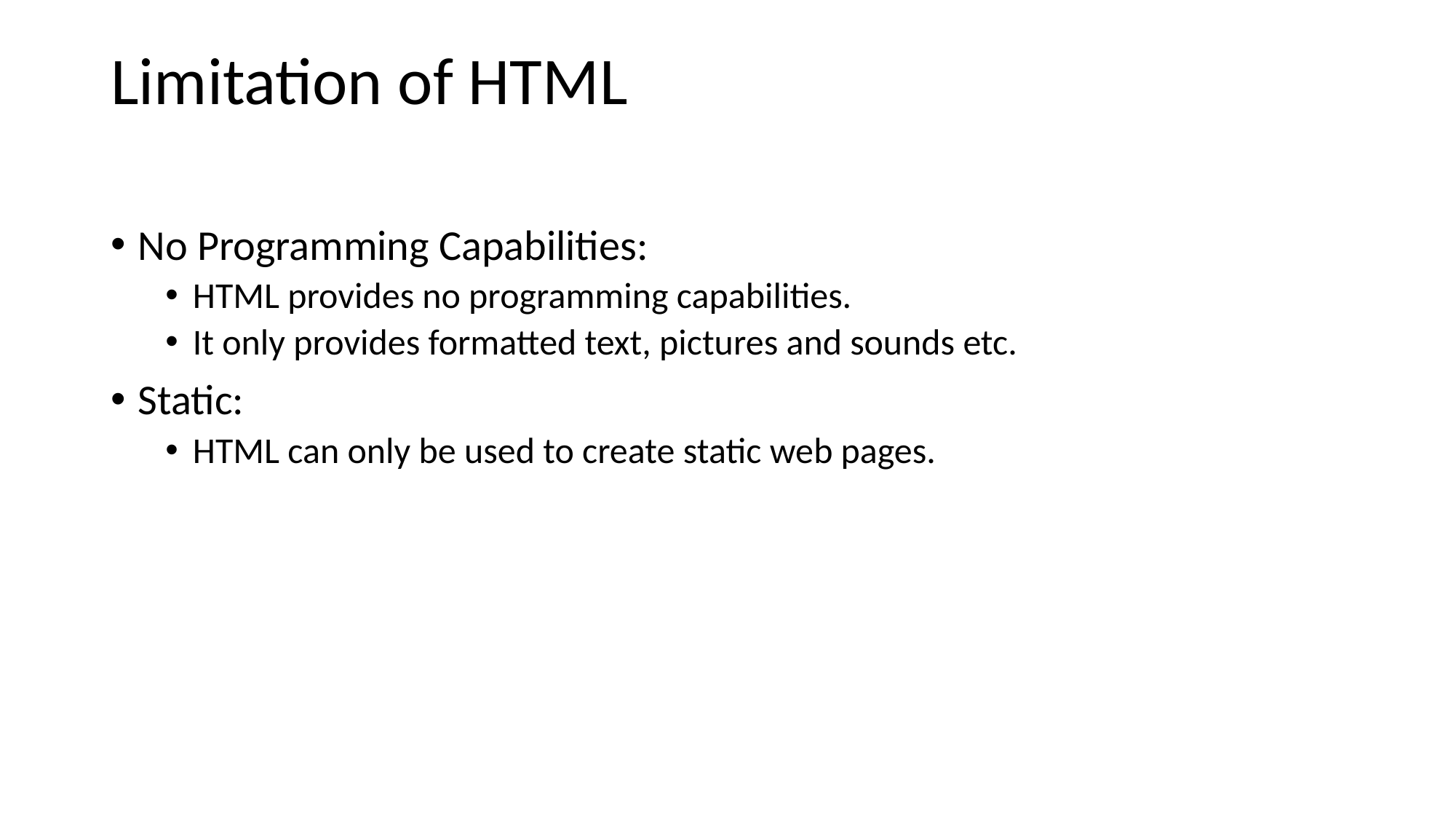

# Limitation of HTML
No Programming Capabilities:
HTML provides no programming capabilities.
It only provides formatted text, pictures and sounds etc.
Static:
HTML can only be used to create static web pages.